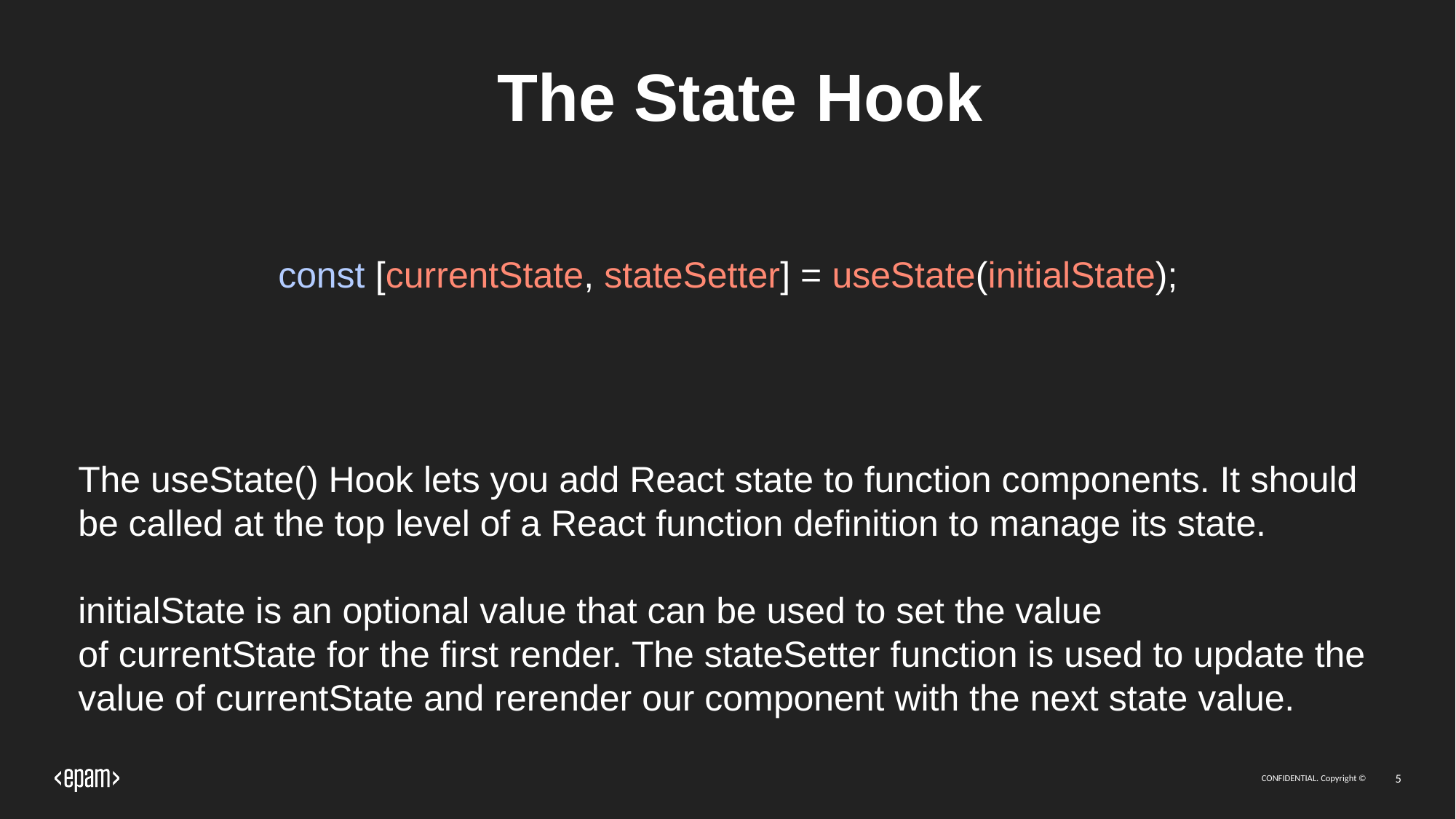

# The State Hook
const [currentState, stateSetter] = useState(initialState);
The useState() Hook lets you add React state to function components. It should be called at the top level of a React function definition to manage its state.

initialState is an optional value that can be used to set the value of currentState for the first render. The stateSetter function is used to update the value of currentState and rerender our component with the next state value.